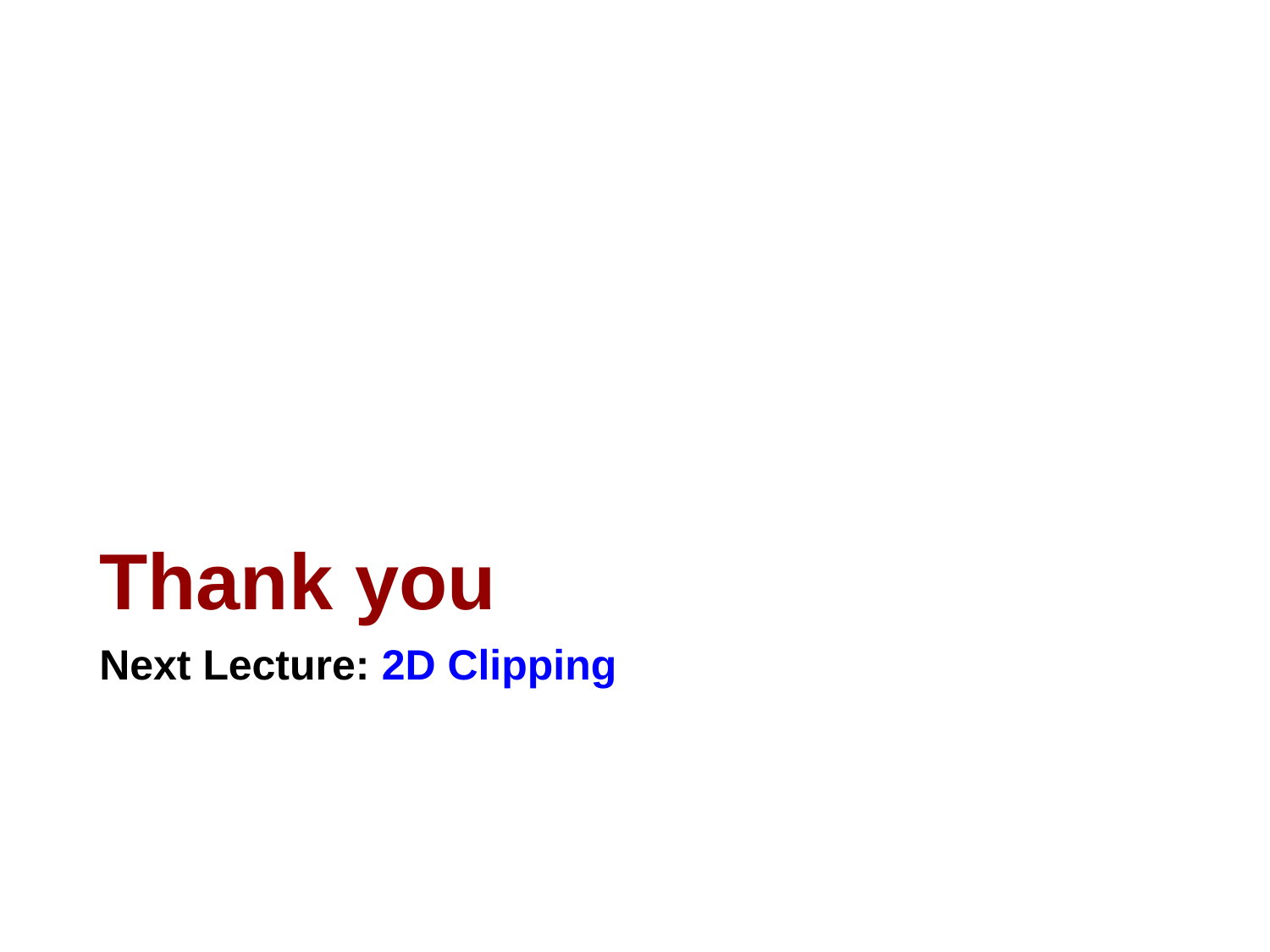

# Thank you
Next Lecture: 2D Clipping